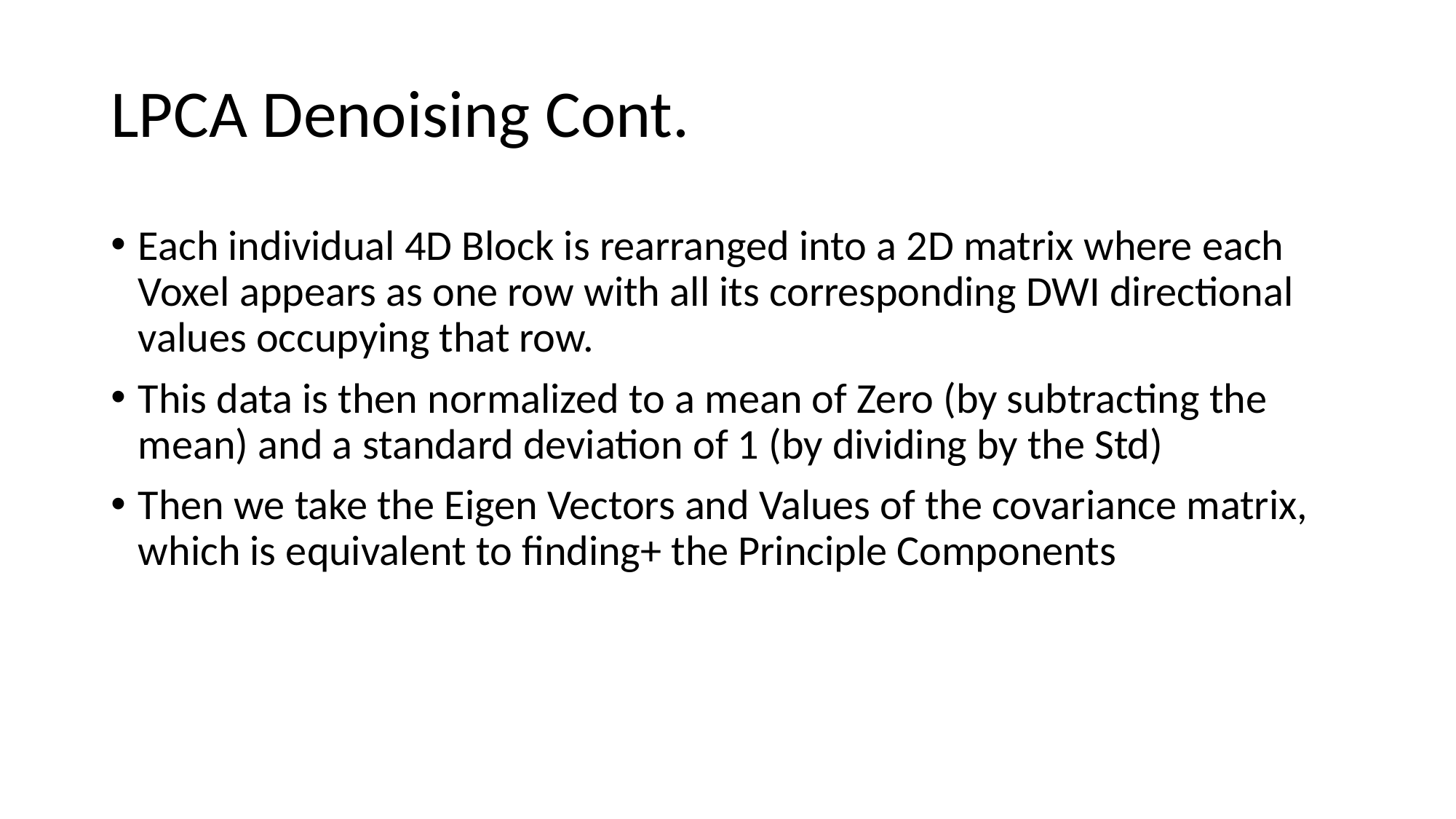

# LPCA Denoising Cont.
Each individual 4D Block is rearranged into a 2D matrix where each Voxel appears as one row with all its corresponding DWI directional values occupying that row.
This data is then normalized to a mean of Zero (by subtracting the mean) and a standard deviation of 1 (by dividing by the Std)
Then we take the Eigen Vectors and Values of the covariance matrix, which is equivalent to finding+ the Principle Components